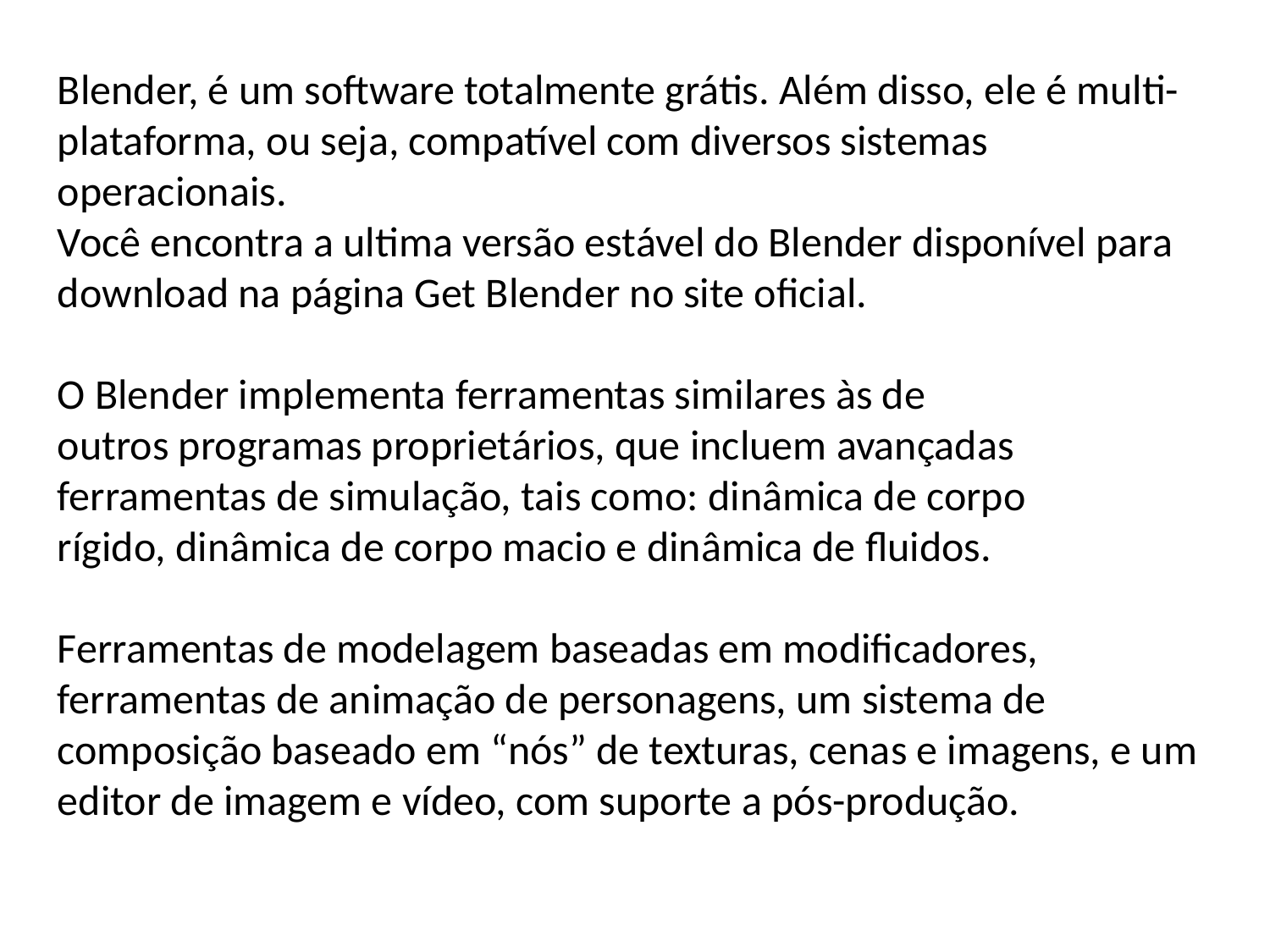

Blender, é um software totalmente grátis. Além disso, ele é multi-plataforma, ou seja, compatível com diversos sistemas operacionais.
Você encontra a ultima versão estável do Blender disponível para download na página Get Blender no site oficial.

O Blender implementa ferramentas similares às de outros programas proprietários, que incluem avançadas ferramentas de simulação, tais como: dinâmica de corpo rígido, dinâmica de corpo macio e dinâmica de fluidos.

Ferramentas de modelagem baseadas em modificadores, ferramentas de animação de personagens, um sistema de composição baseado em “nós” de texturas, cenas e imagens, e um editor de imagem e vídeo, com suporte a pós-produção.